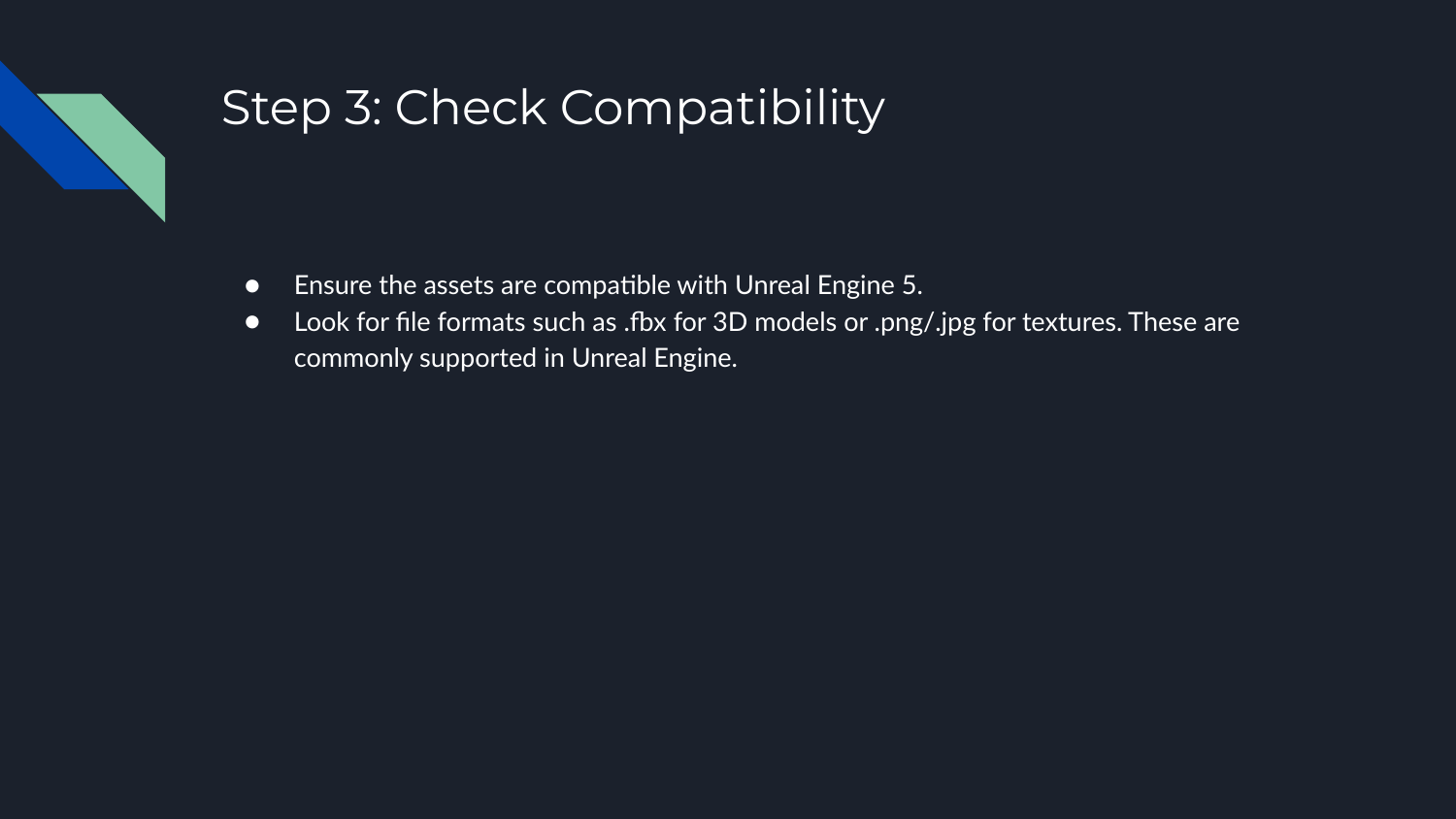

# Step 3: Check Compatibility
Ensure the assets are compatible with Unreal Engine 5.
Look for file formats such as .fbx for 3D models or .png/.jpg for textures. These are commonly supported in Unreal Engine.